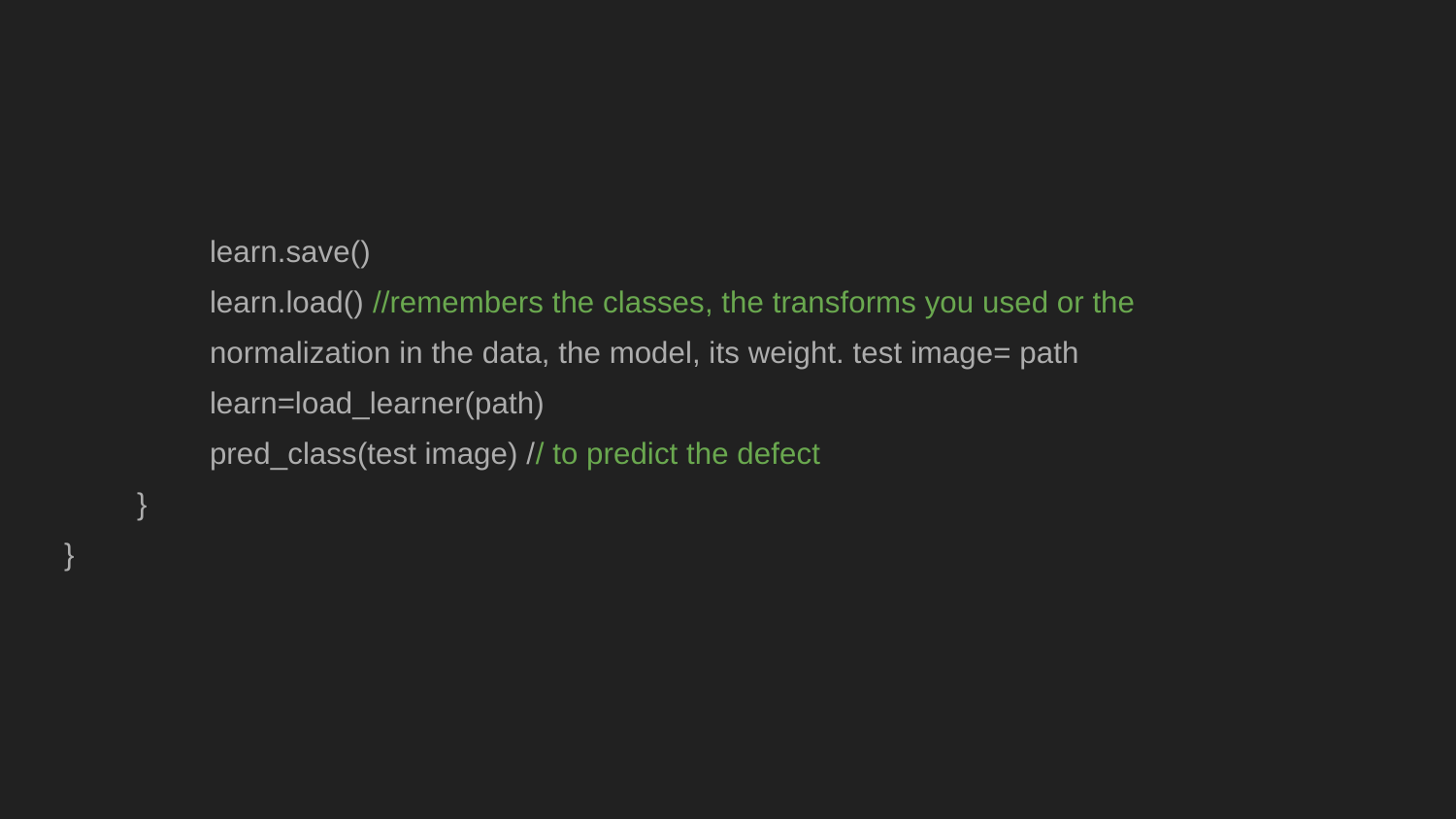

learn.save()
learn.load() //remembers the classes, the transforms you used or the
normalization in the data, the model, its weight. test image= path
learn=load_learner(path)
pred_class(test image) // to predict the defect
}
}